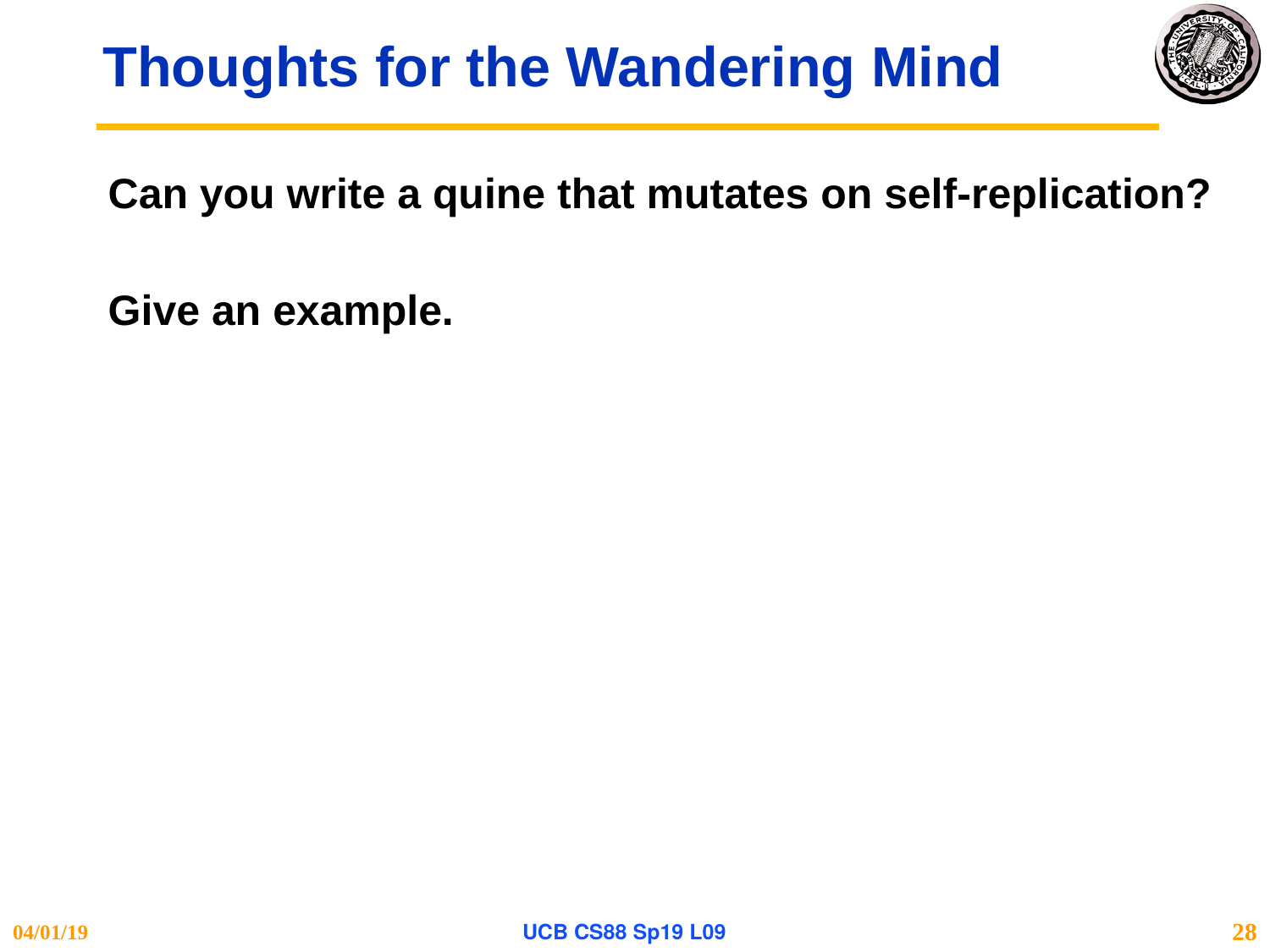

# Thoughts for the Wandering Mind
Can you write a quine that mutates on self-replication?

Give an example.
04/01/19
UCB CS88 Sp19 L09
28